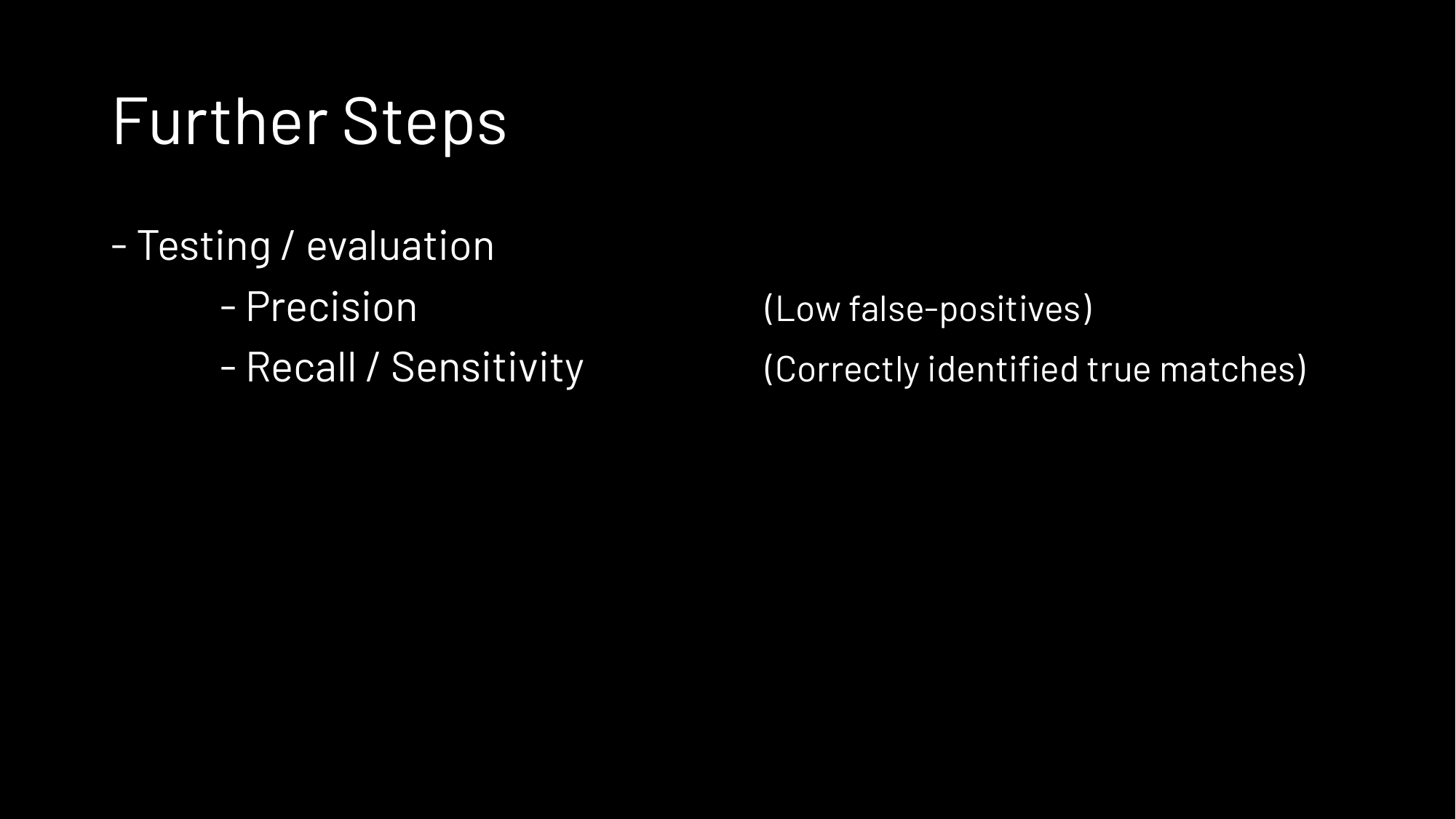

# Further Steps
- Testing / evaluation
	- Precision 				(Low false-positives)
	- Recall / Sensitivity		(Correctly identified true matches)